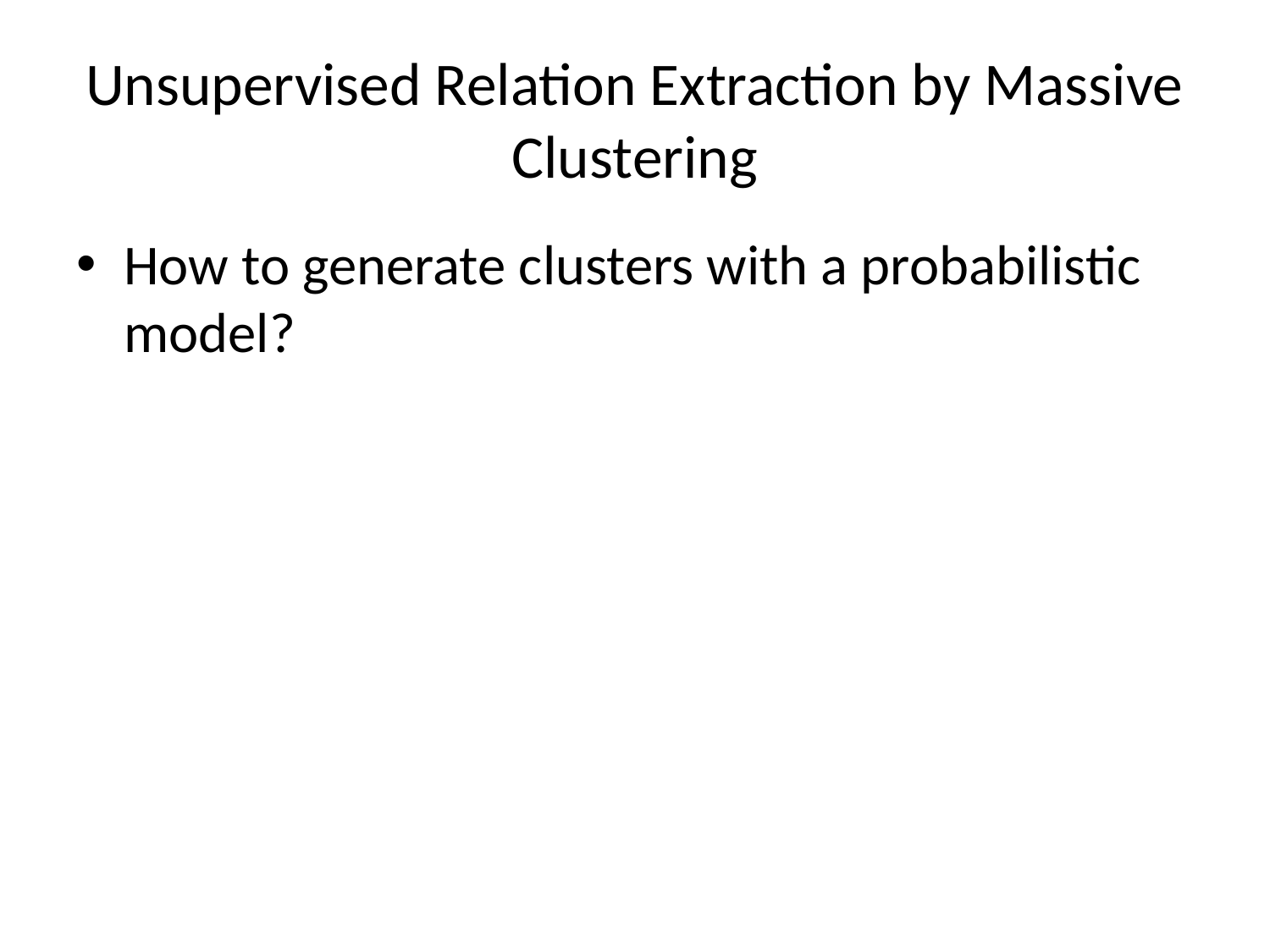

# Unsupervised Relation Extraction by Massive Clustering
How to generate clusters with a probabilistic model?